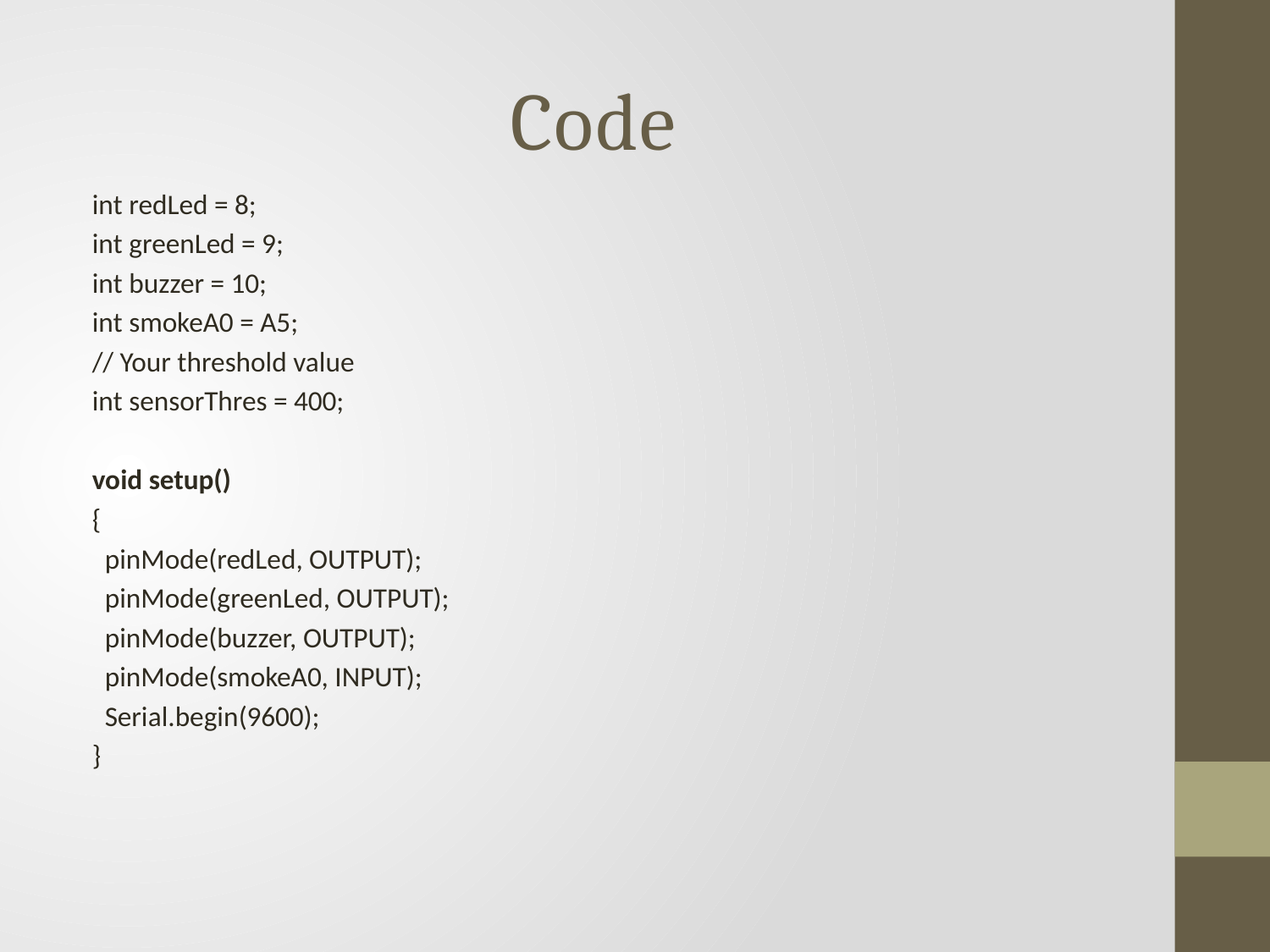

# Code
int redLed = 8;
int greenLed = 9;
int buzzer = 10;
int smokeA0 = A5;
// Your threshold value
int sensorThres = 400;

void setup()
{
  pinMode(redLed, OUTPUT);
  pinMode(greenLed, OUTPUT);
  pinMode(buzzer, OUTPUT);
  pinMode(smokeA0, INPUT);
  Serial.begin(9600);
}